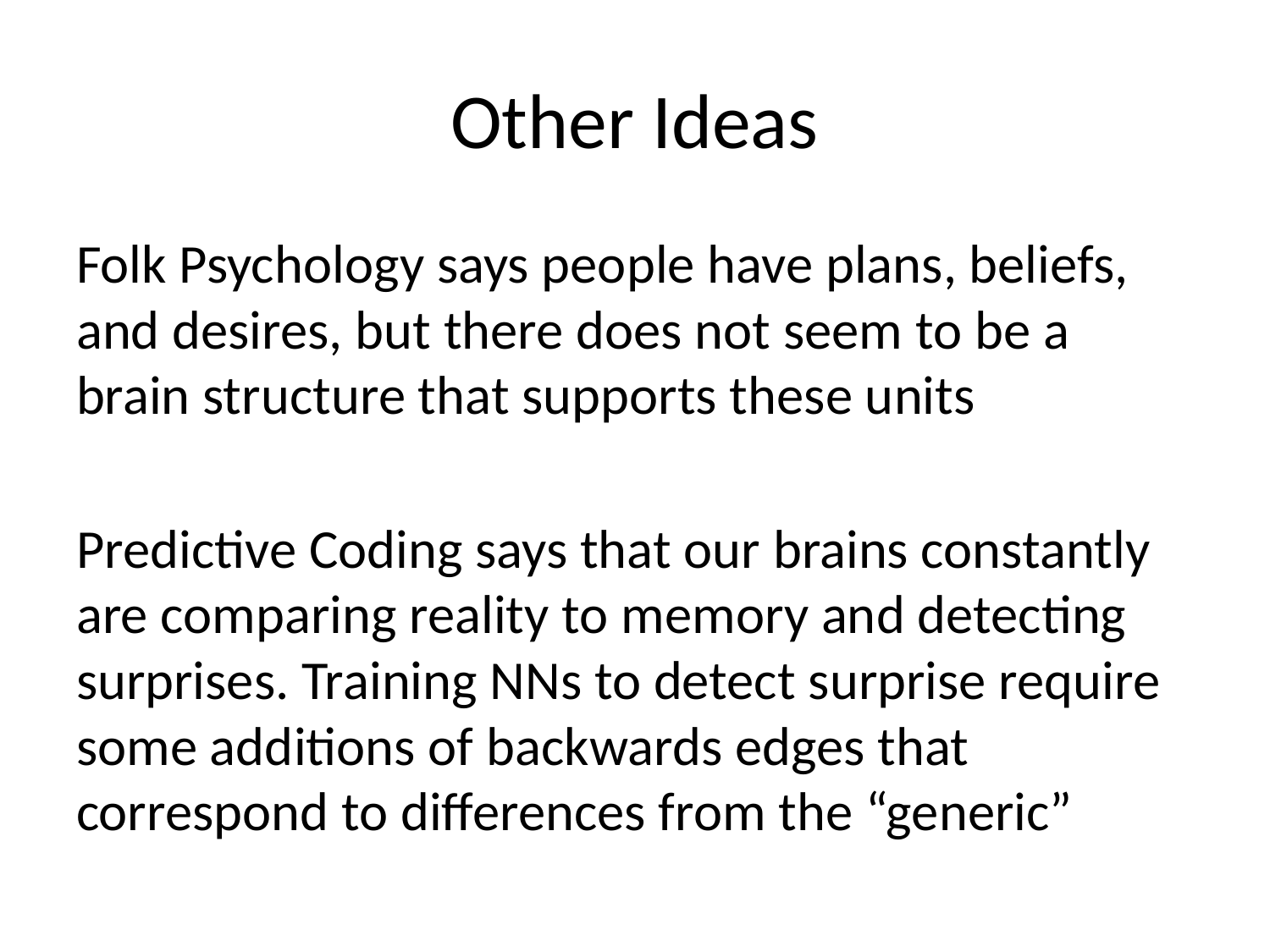

# Other Ideas
Folk Psychology says people have plans, beliefs, and desires, but there does not seem to be a brain structure that supports these units

Predictive Coding says that our brains constantly are comparing reality to memory and detecting surprises. Training NNs to detect surprise require some additions of backwards edges that correspond to differences from the “generic”